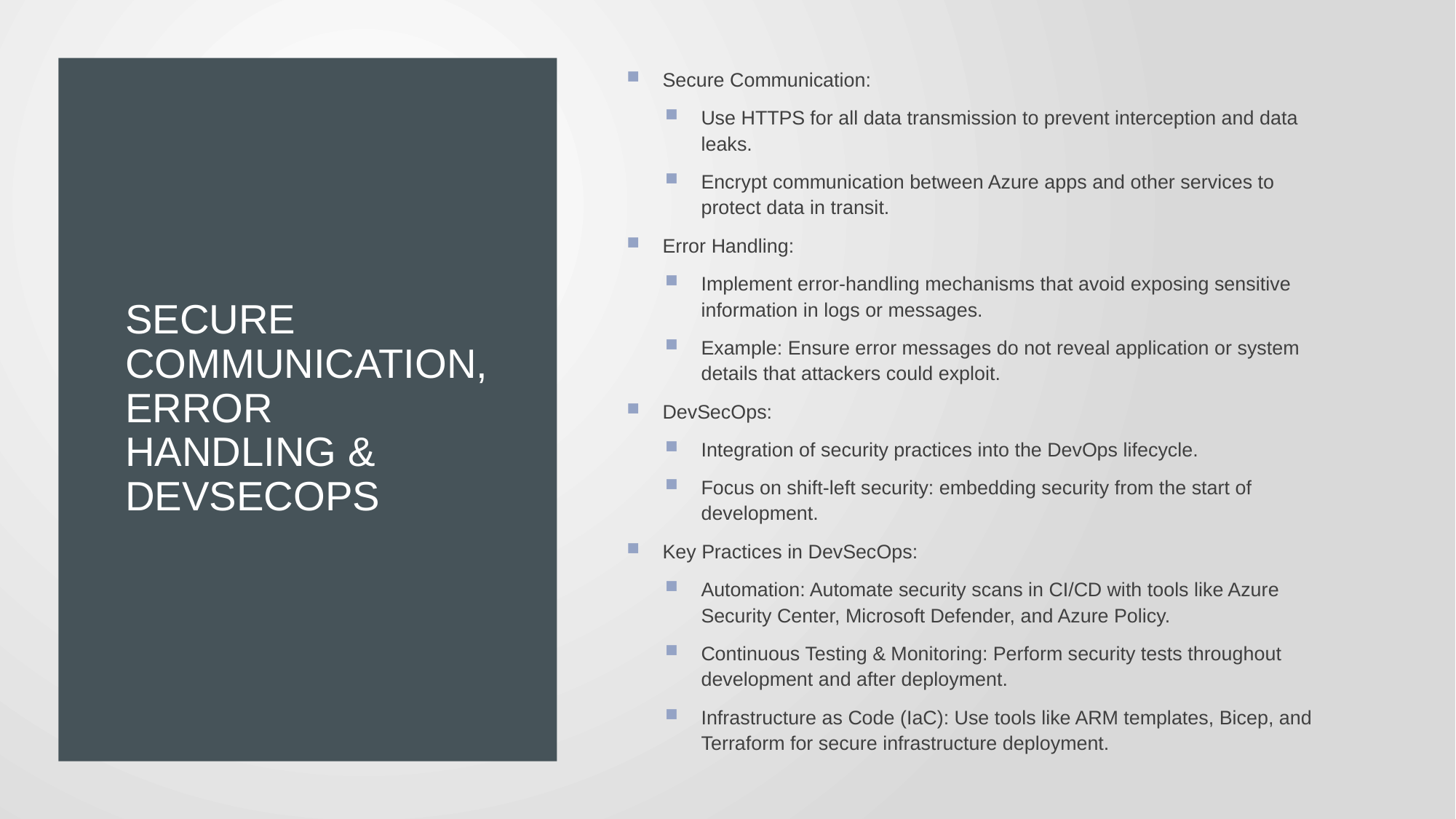

Secure Communication:
Use HTTPS for all data transmission to prevent interception and data leaks.
Encrypt communication between Azure apps and other services to protect data in transit.
Error Handling:
Implement error-handling mechanisms that avoid exposing sensitive information in logs or messages.
Example: Ensure error messages do not reveal application or system details that attackers could exploit.
DevSecOps:
Integration of security practices into the DevOps lifecycle.
Focus on shift-left security: embedding security from the start of development.
Key Practices in DevSecOps:
Automation: Automate security scans in CI/CD with tools like Azure Security Center, Microsoft Defender, and Azure Policy.
Continuous Testing & Monitoring: Perform security tests throughout development and after deployment.
Infrastructure as Code (IaC): Use tools like ARM templates, Bicep, and Terraform for secure infrastructure deployment.
# Secure Communication, Error Handling & DevSecOps